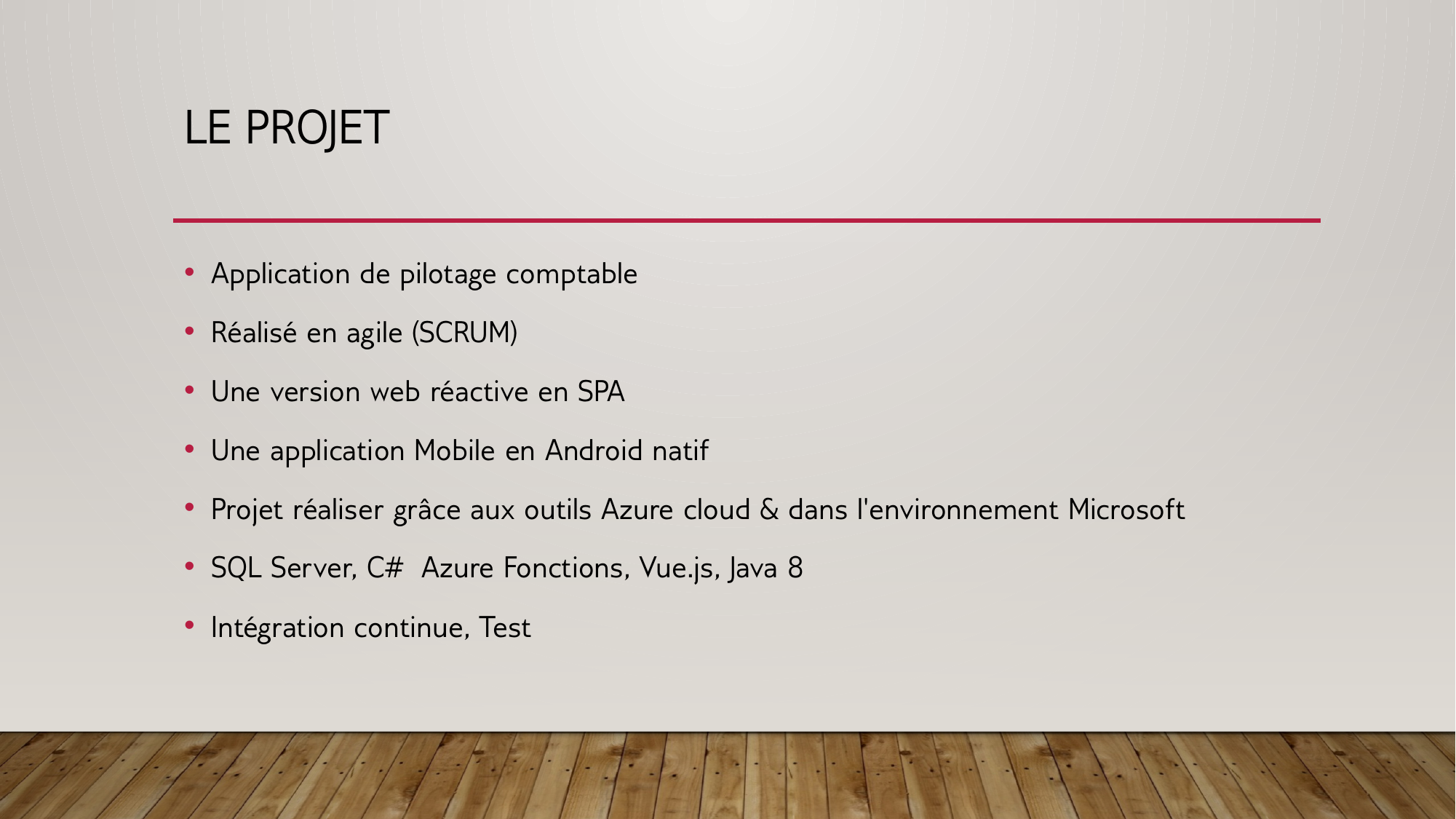

# LE PROJET
Application de pilotage comptable
Réalisé en agile (SCRUM)
Une version web réactive en SPA
Une application Mobile en Android natif
Projet réaliser grâce aux outils Azure cloud & dans l'environnement Microsoft
SQL Server, C#  Azure Fonctions, Vue.js, Java 8
Intégration continue, Test